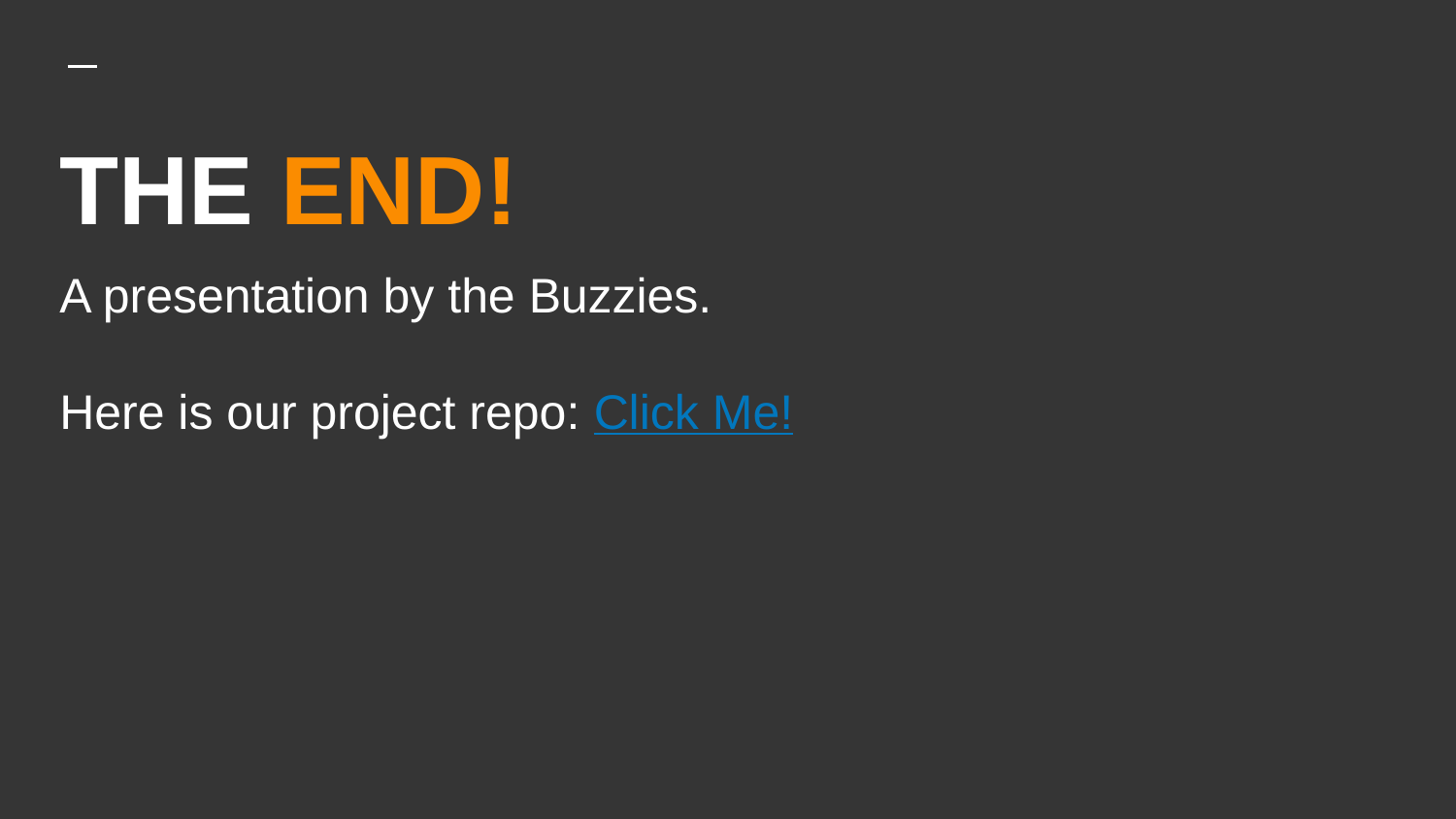

# THE END!
A presentation by the Buzzies.
Here is our project repo: Click Me!